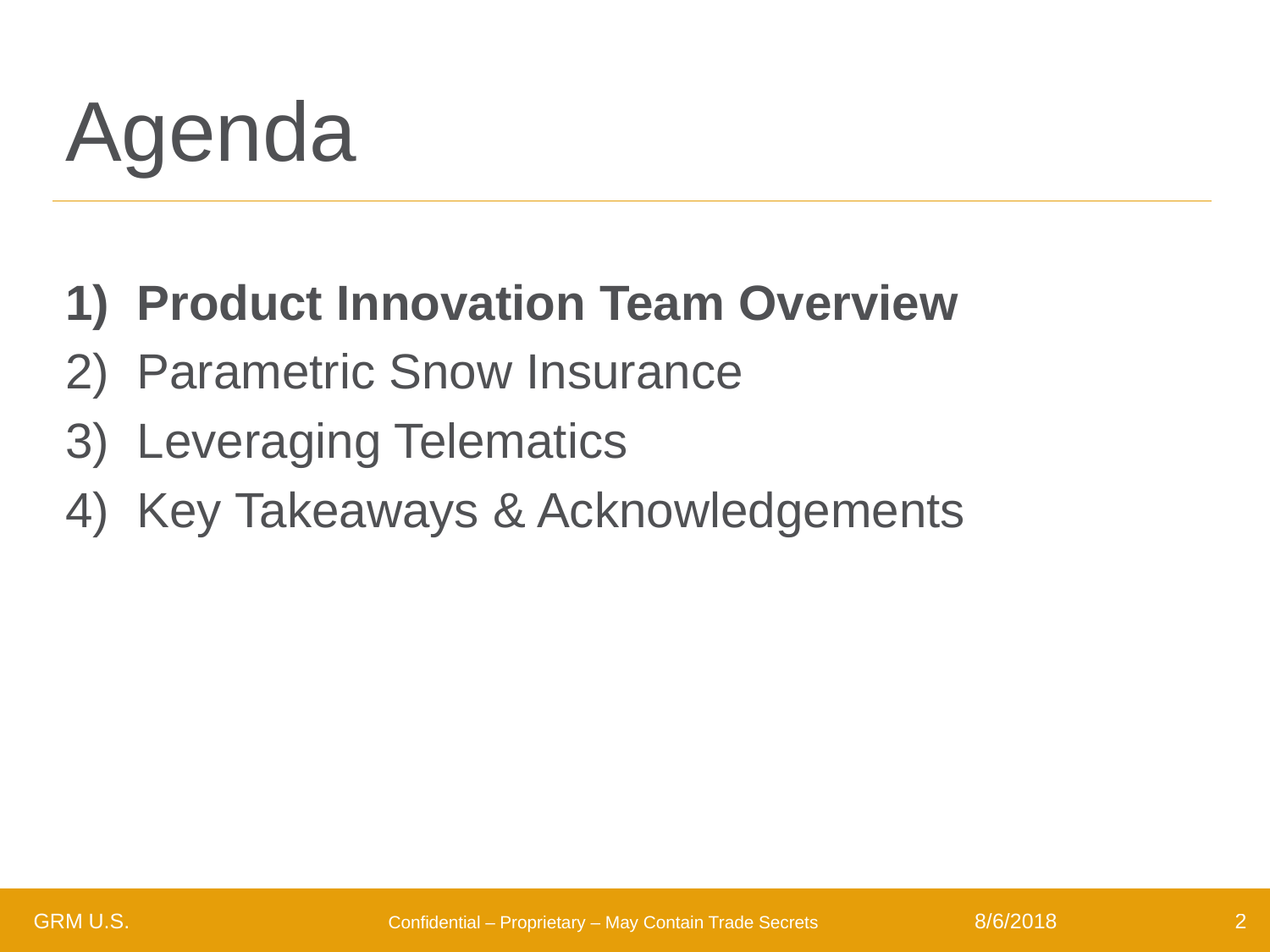

Product Innovation Team Overview
Parametric Snow Insurance
Leveraging Telematics
Key Takeaways & Acknowledgements
8/6/2018
2